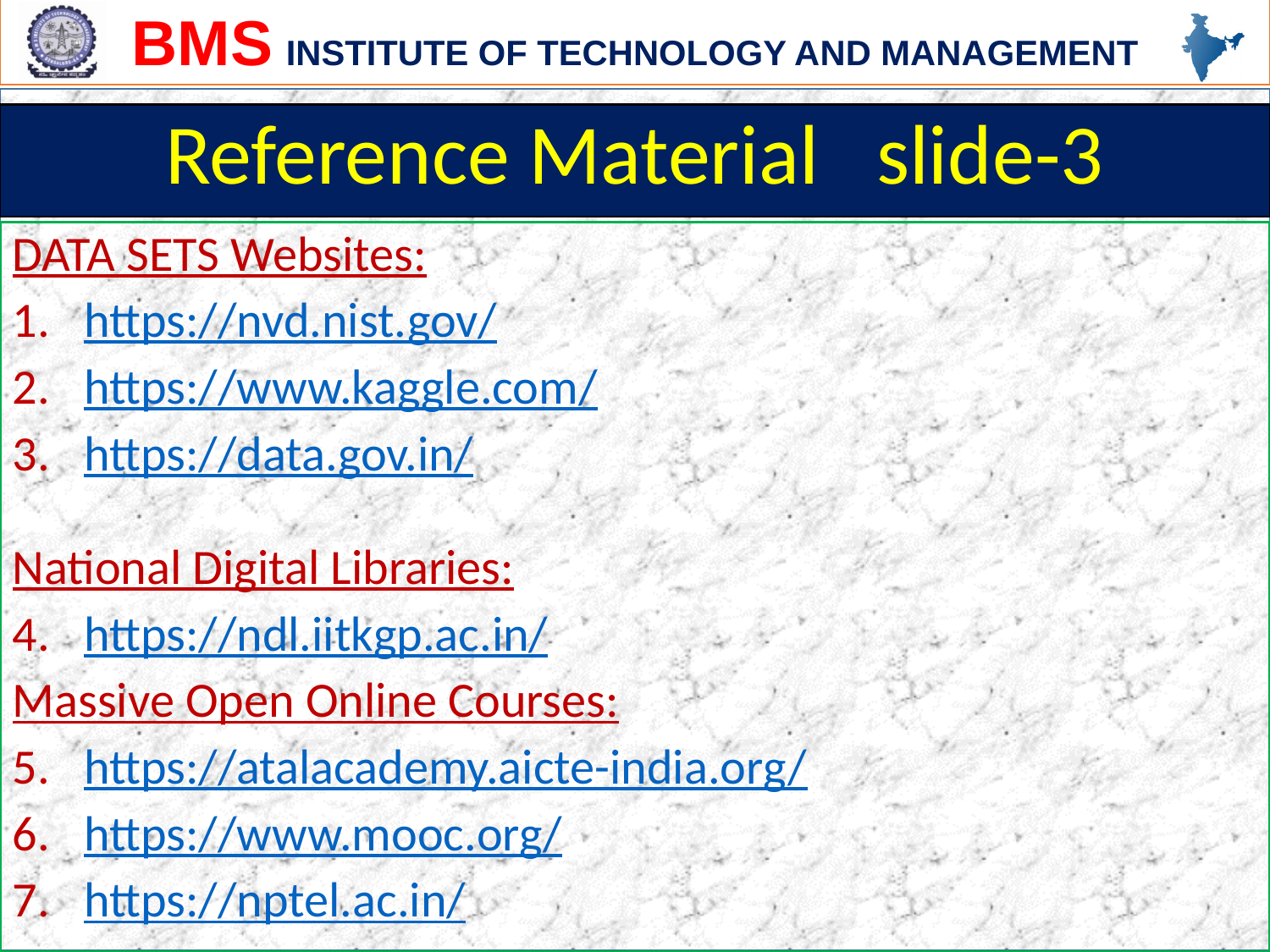

Reference Material   slide-3
DATA SETS Websites:
https://nvd.nist.gov/
https://www.kaggle.com/
https://data.gov.in/

National Digital Libraries:
https://ndl.iitkgp.ac.in/
Massive Open Online Courses:
https://atalacademy.aicte-india.org/
https://www.mooc.org/
https://nptel.ac.in/